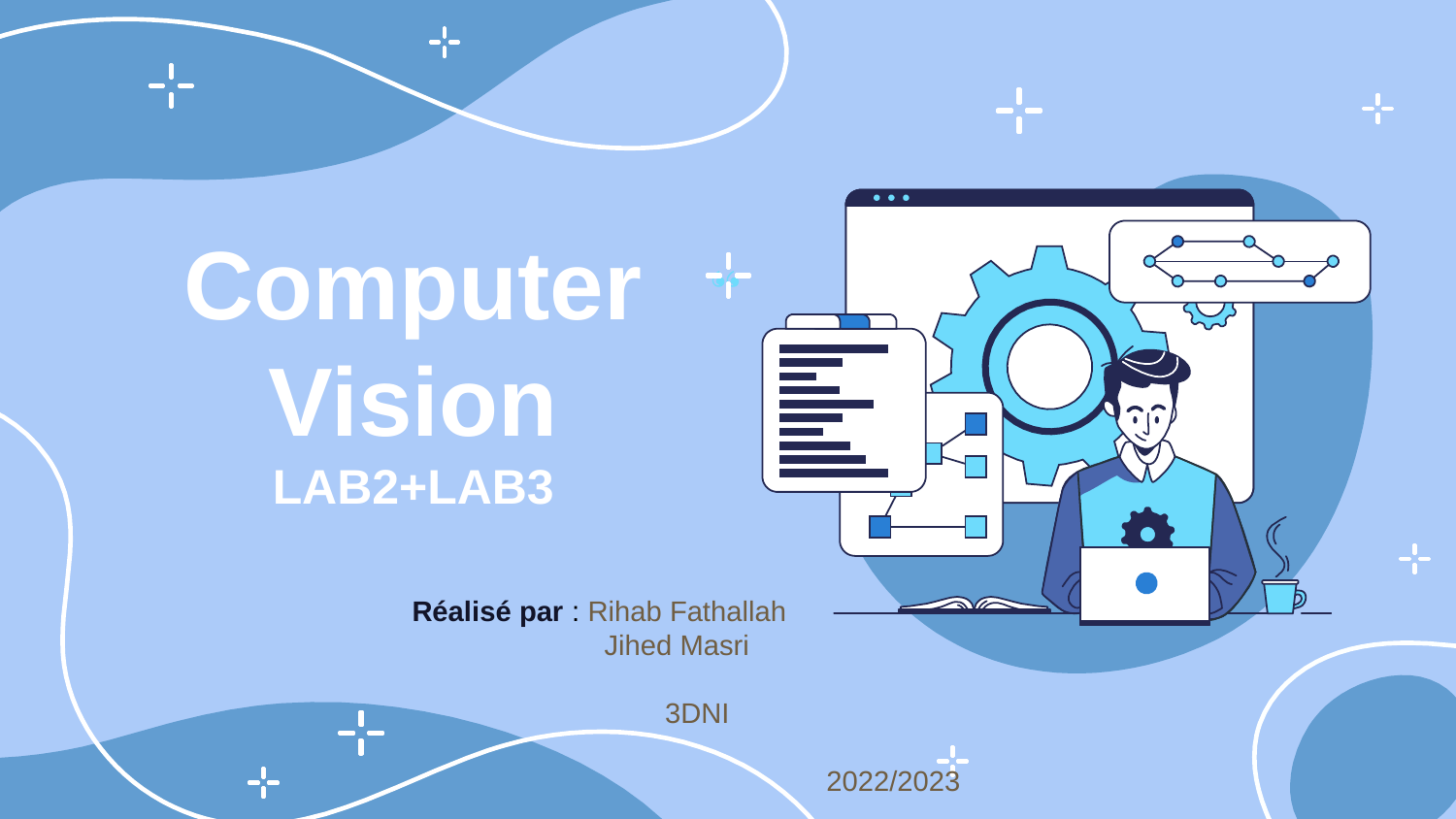

# Computer Vision LAB2+LAB3

Réalisé par : Rihab Fathallah
                        Jihed Masri

3DNI

                                                 2022/2023